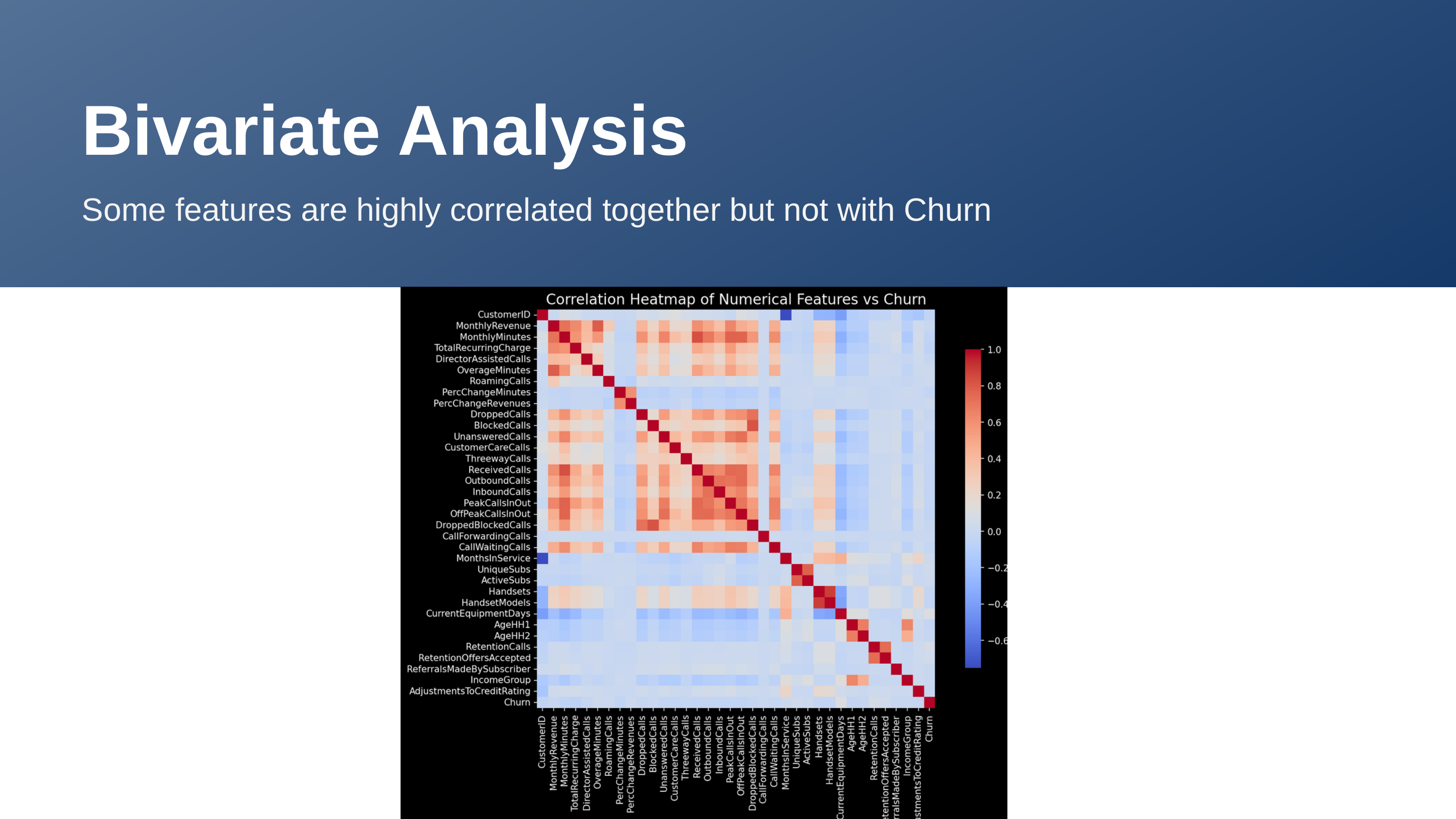

Bivariate Analysis
Some features are highly correlated together but not with Churn